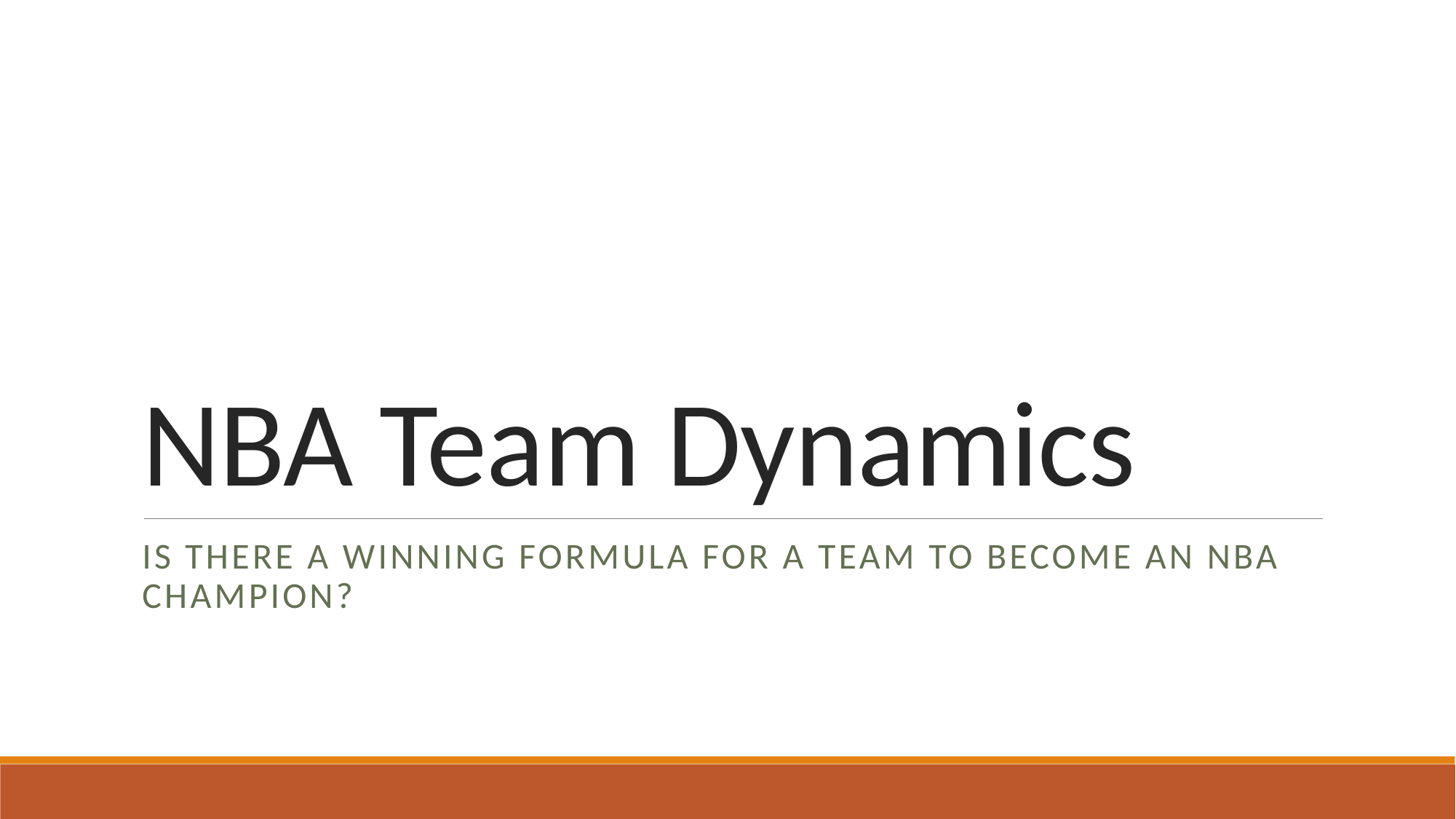

# NBA Team Dynamics
Is there a winning formula for a team to become an NBA Champion?